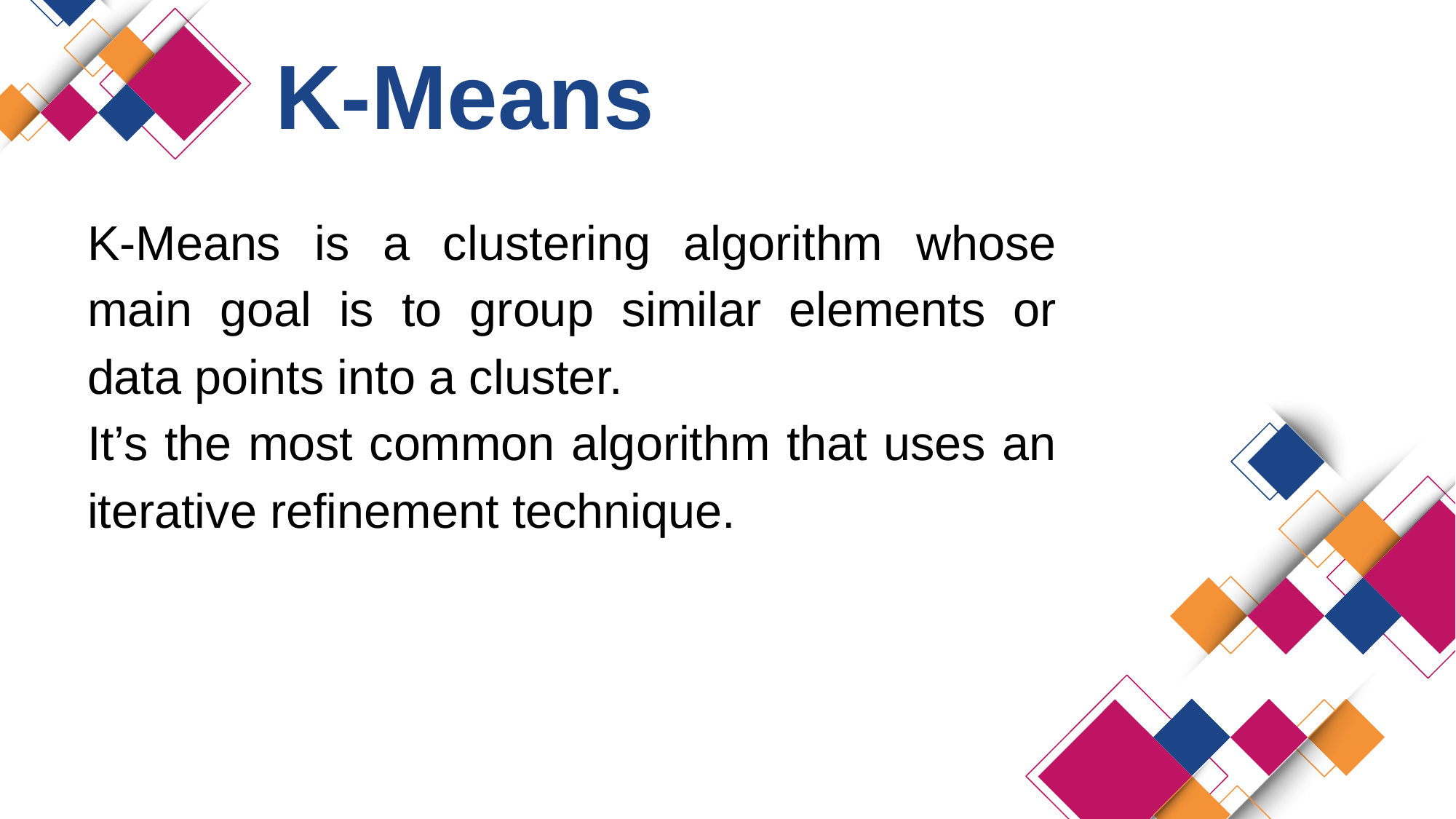

# K-Means
K-Means is a clustering algorithm whose main goal is to group similar elements or data points into a cluster.
It’s the most common algorithm that uses an iterative refinement technique.